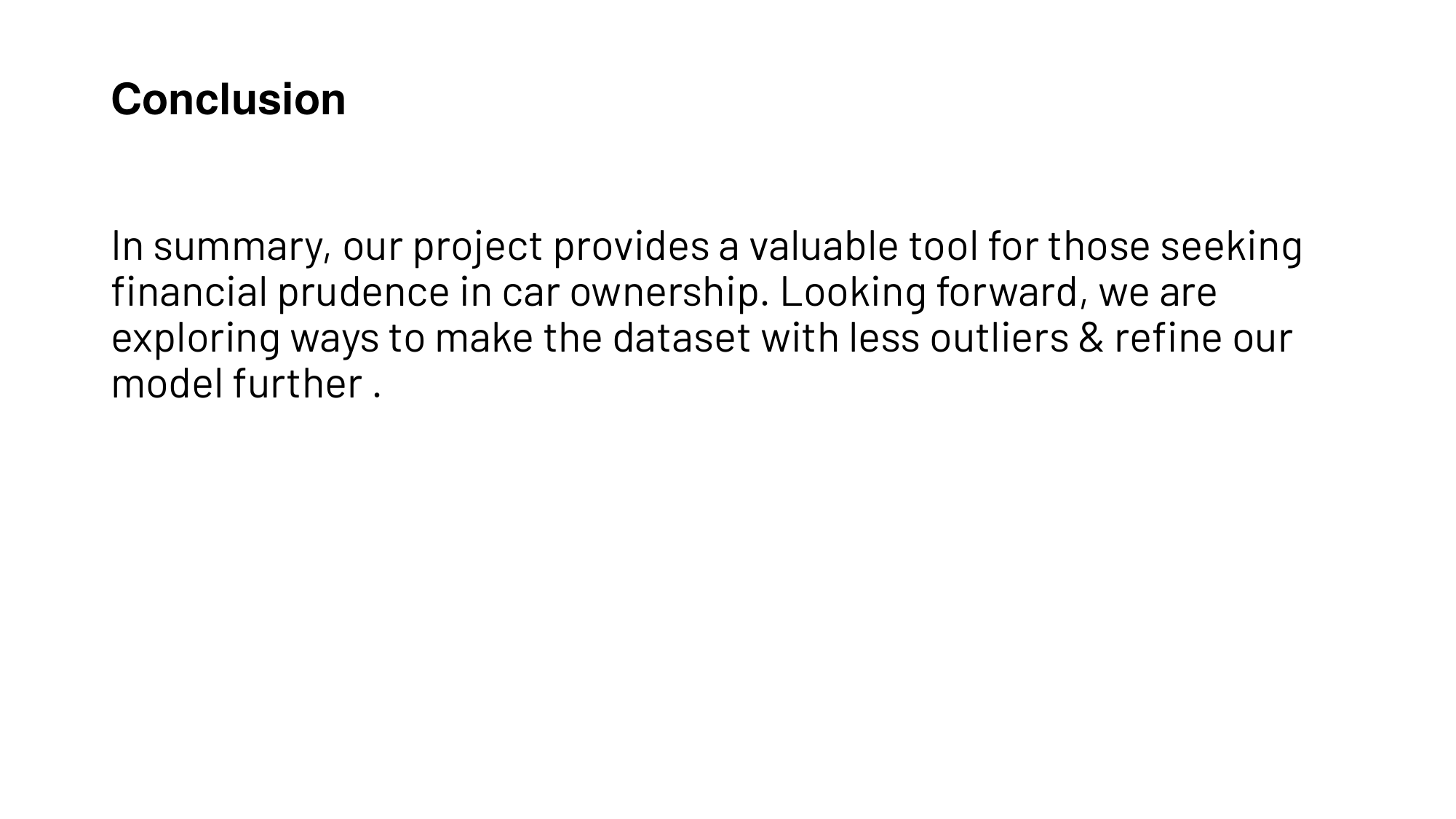

# Conclusion
In summary, our project provides a valuable tool for those seeking financial prudence in car ownership. Looking forward, we are exploring ways to make the dataset with less outliers & refine our model further .